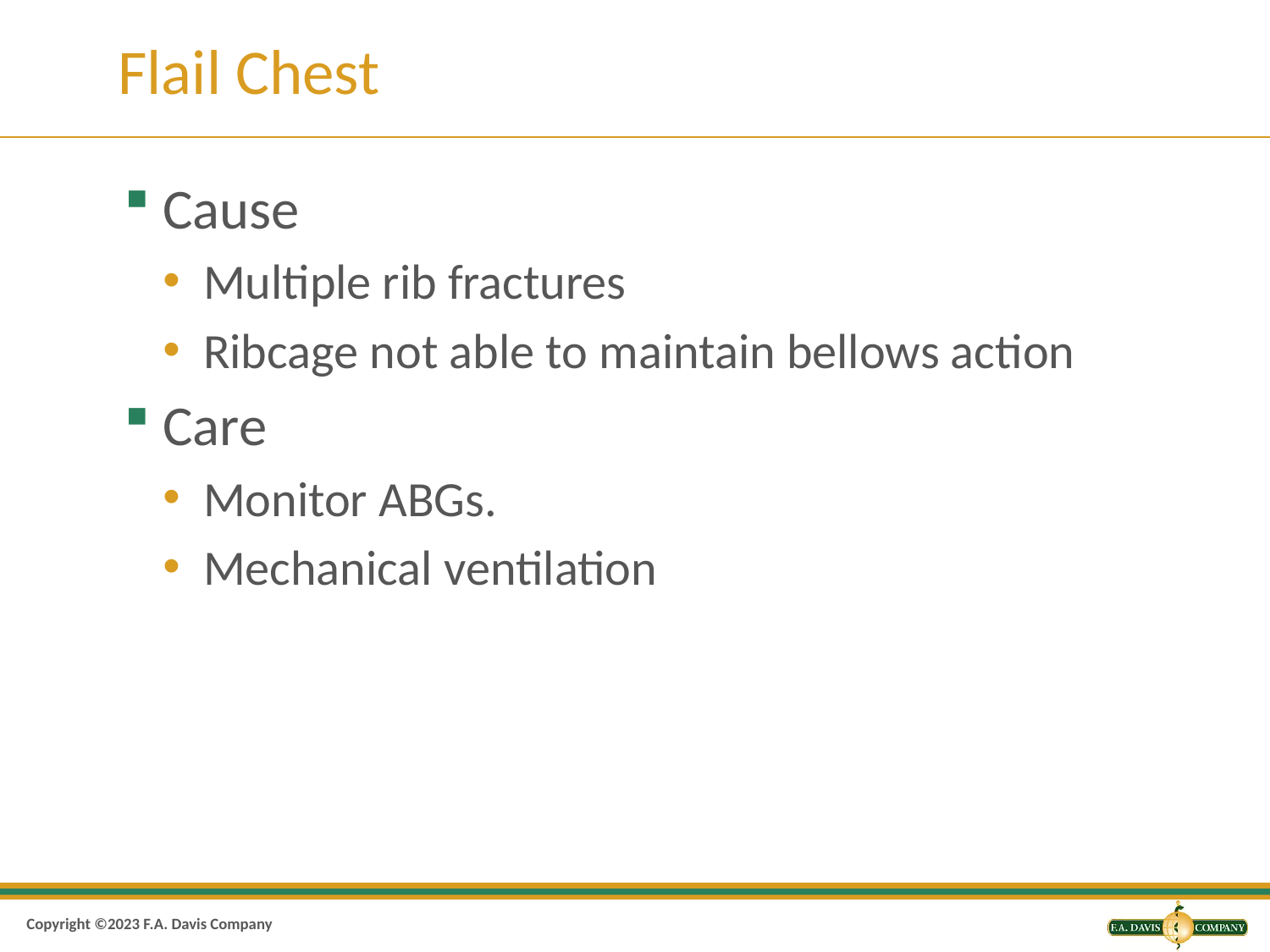

# Flail Chest
Cause
Multiple rib fractures
Ribcage not able to maintain bellows action
Care
Monitor ABGs.
Mechanical ventilation